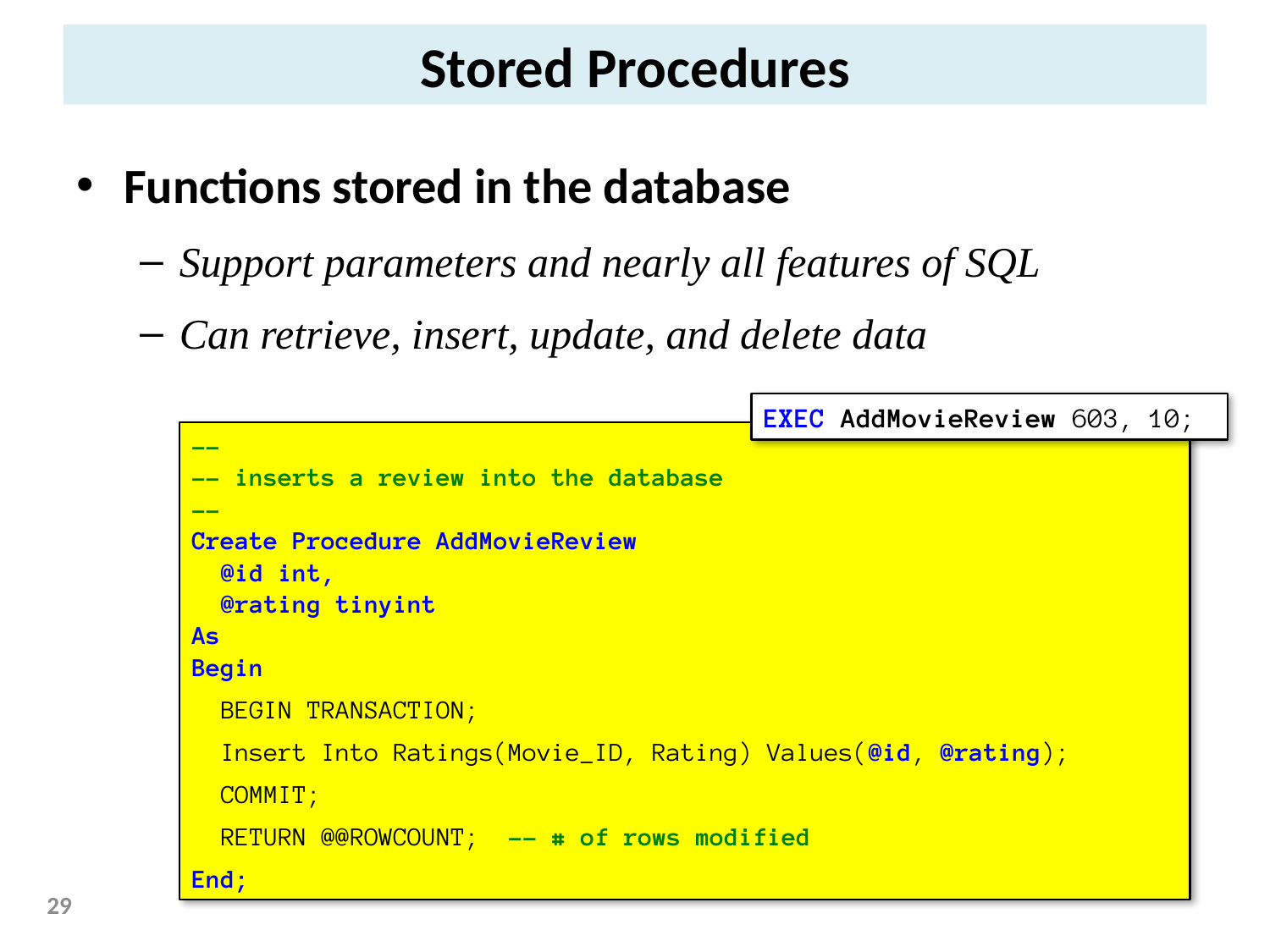

Stored Procedures
Functions stored in the database
Support parameters and nearly all features of SQL
Can retrieve, insert, update, and delete data
EXEC AddMovieReview 603, 10;
--
-- inserts a review into the database
--
Create Procedure AddMovieReview
  @id int,
  @rating tinyint
As
Begin
  BEGIN TRANSACTION;
  Insert Into Ratings(Movie_ID, Rating) Values(@id, @rating);
  COMMIT;
  RETURN @@ROWCOUNT;  -- # of rows modified
End;
29